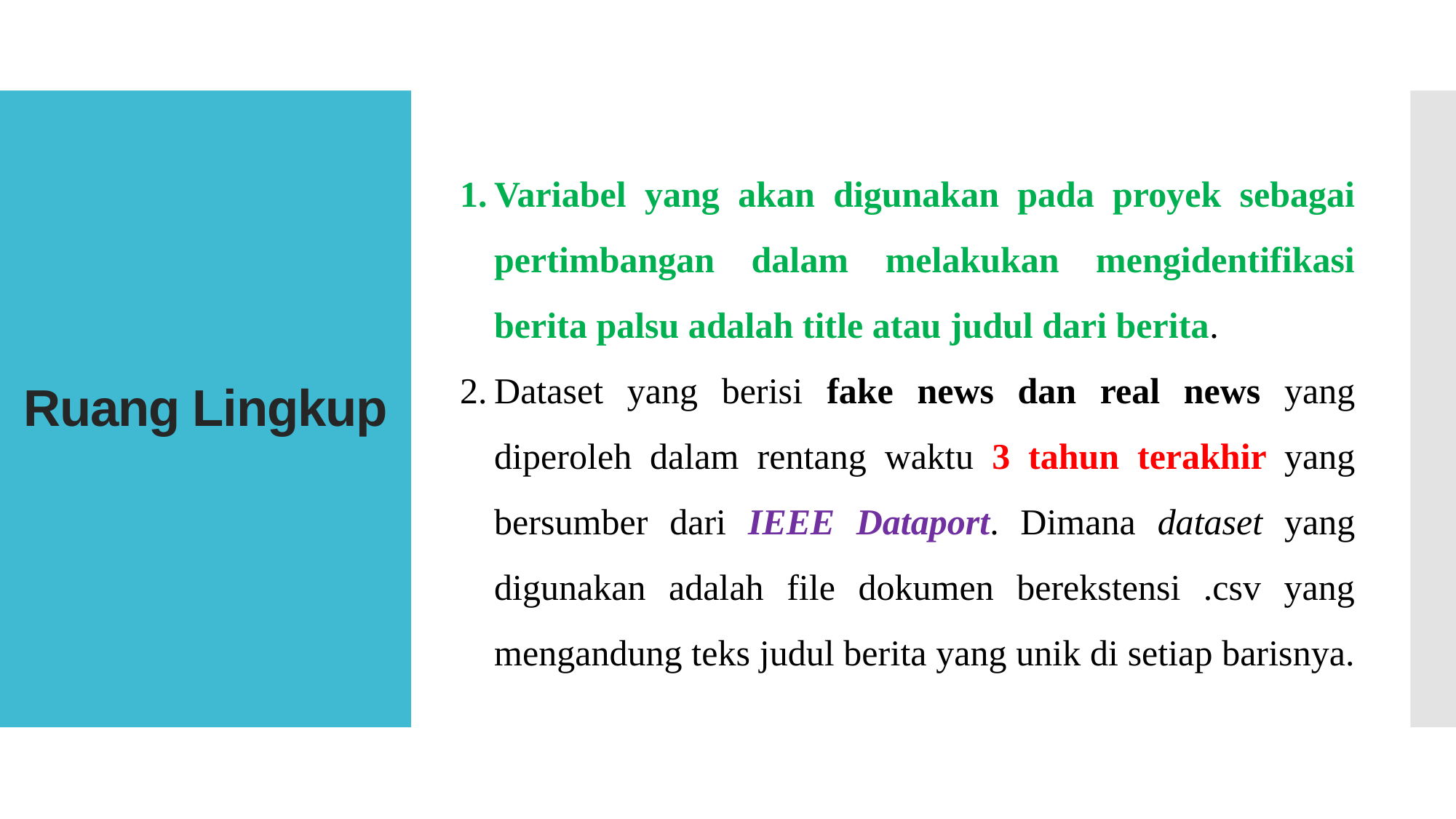

Variabel yang akan digunakan pada proyek sebagai pertimbangan dalam melakukan mengidentifikasi berita palsu adalah title atau judul dari berita.
Dataset yang berisi fake news dan real news yang diperoleh dalam rentang waktu 3 tahun terakhir yang bersumber dari IEEE Dataport. Dimana dataset yang digunakan adalah file dokumen berekstensi .csv yang mengandung teks judul berita yang unik di setiap barisnya.
# Ruang Lingkup